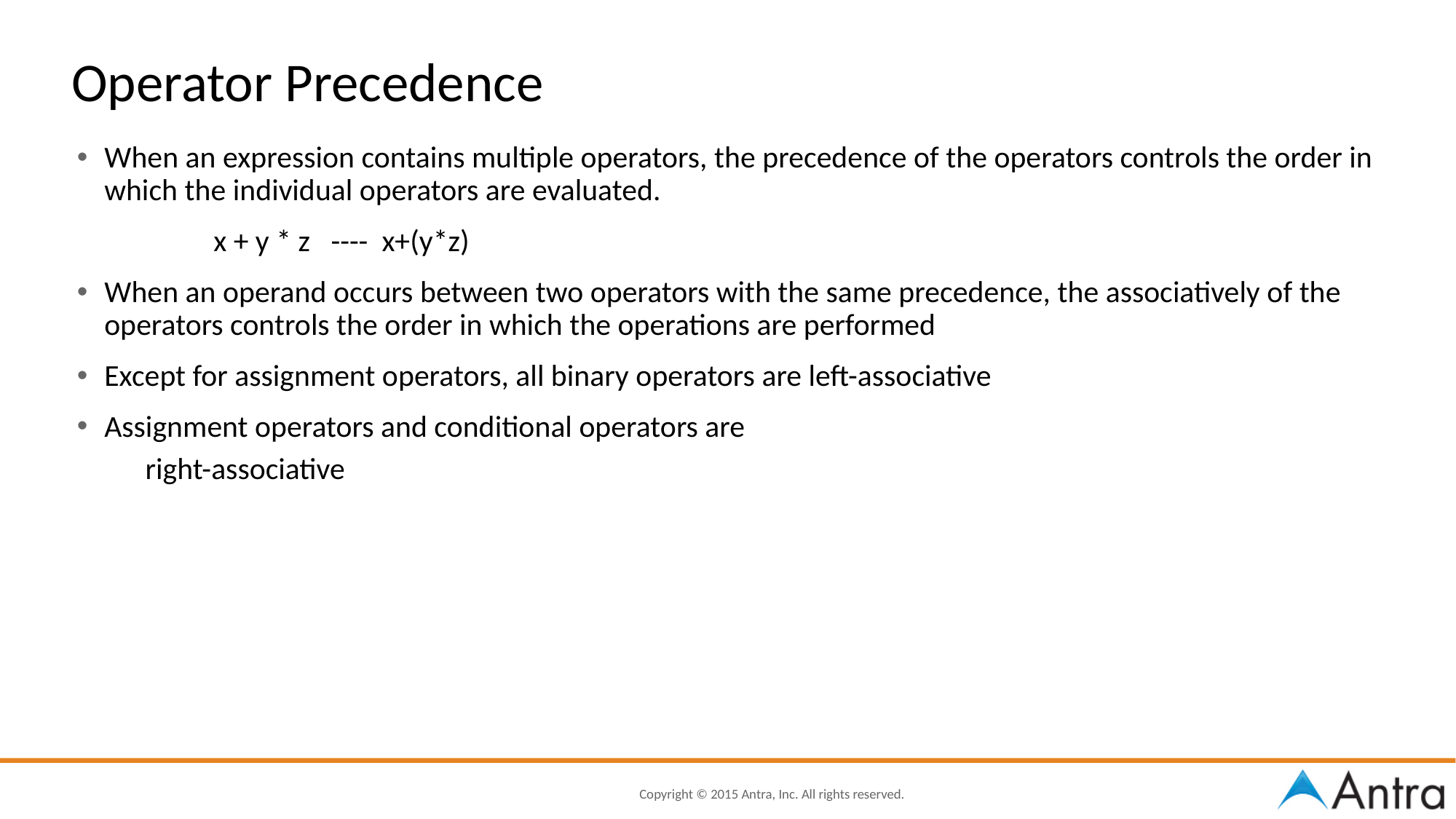

Operator Precedence
When an expression contains multiple operators, the precedence of the operators controls the order in which the individual operators are evaluated.
		x + y * z   ----  x+(y*z)
When an operand occurs between two operators with the same precedence, the associatively of the operators controls the order in which the operations are performed
Except for assignment operators, all binary operators are left-associative
Assignment operators and conditional operators are
	right-associative